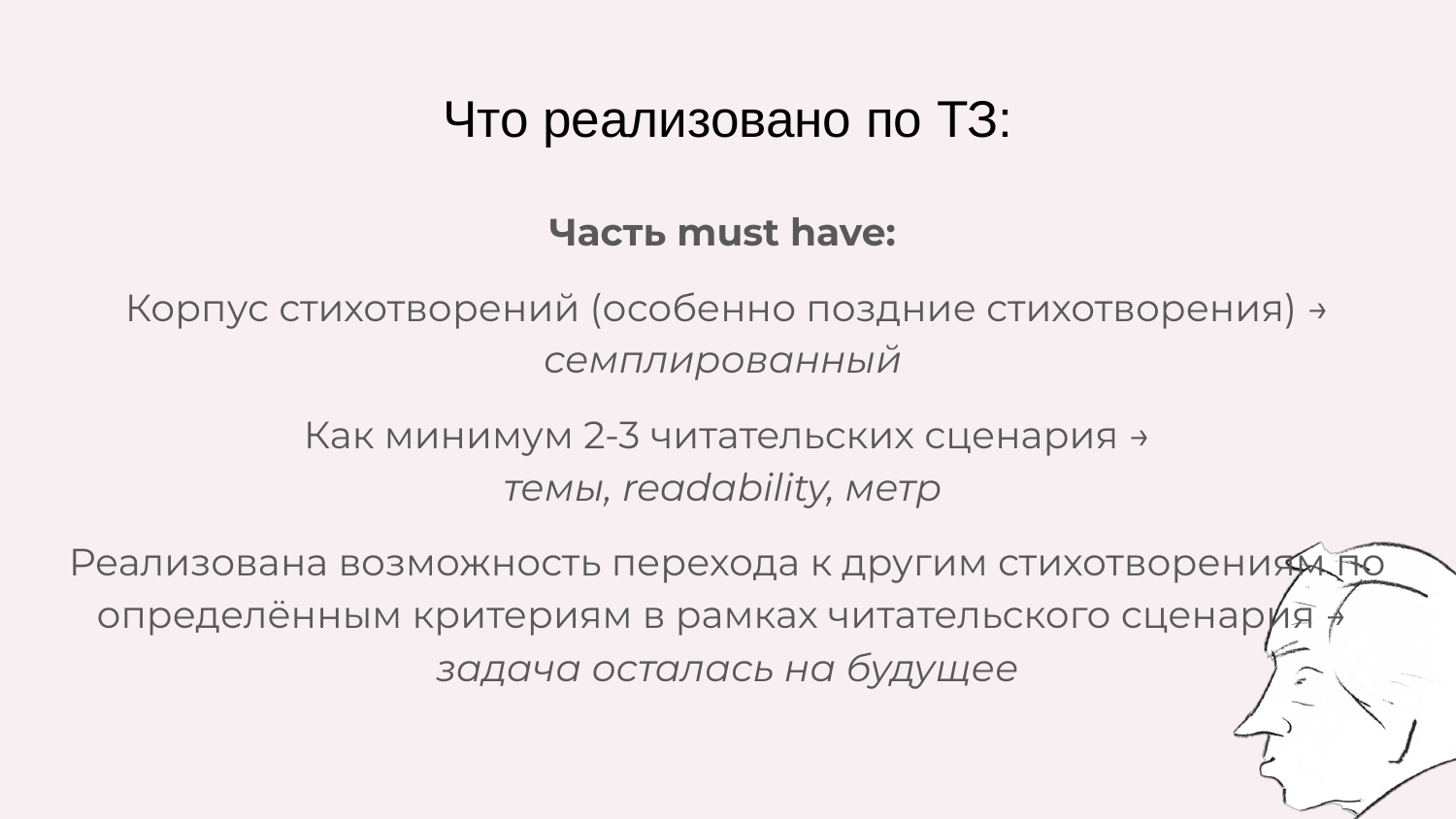

# Что реализовано по ТЗ:
Часть must have:
Корпус стихотворений (особенно поздние стихотворения) → семплированный
Как минимум 2-3 читательских сценария →
темы, readability, метр
Реализована возможность перехода к другим стихотворениям по определённым критериям в рамках читательского сценария →
задача осталась на будущее